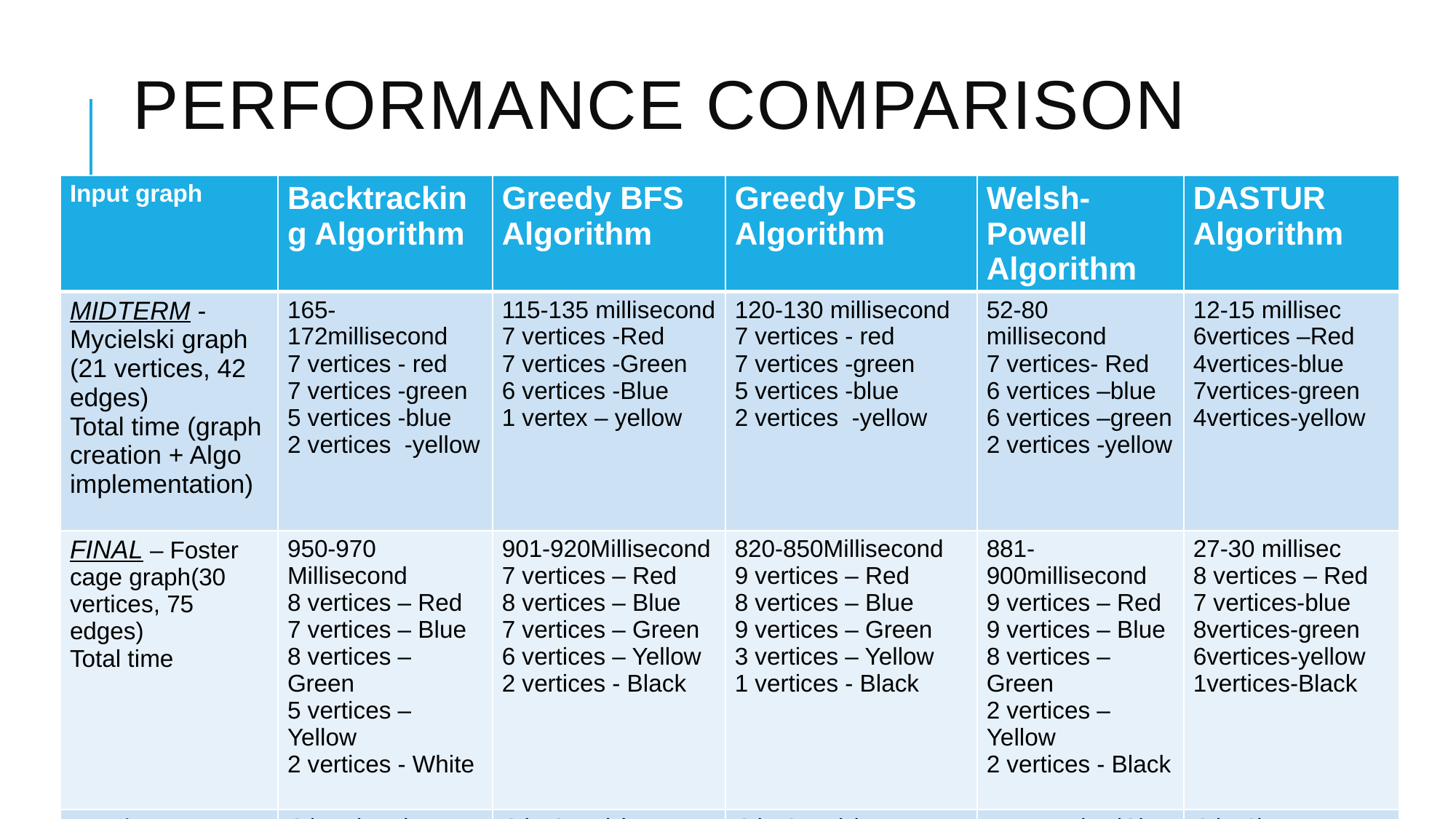

# Performance Comparison
| Input graph | Backtracking Algorithm | Greedy BFS Algorithm | Greedy DFS Algorithm | Welsh-Powell Algorithm | DASTUR Algorithm |
| --- | --- | --- | --- | --- | --- |
| MIDTERM - Mycielski graph (21 vertices, 42 edges) Total time (graph creation + Algo implementation) | 165-172millisecond 7 vertices - red 7 vertices -green 5 vertices -blue 2 vertices -yellow | 115-135 millisecond 7 vertices -Red 7 vertices -Green 6 vertices -Blue 1 vertex – yellow | 120-130 millisecond 7 vertices - red 7 vertices -green 5 vertices -blue 2 vertices -yellow | 52-80 millisecond 7 vertices- Red 6 vertices –blue 6 vertices –green 2 vertices -yellow | 12-15 millisec 6vertices –Red 4vertices-blue 7vertices-green 4vertices-yellow |
| FINAL – Foster cage graph(30 vertices, 75 edges) Total time | 950-970 Millisecond 8 vertices – Red 7 vertices – Blue 8 vertices – Green 5 vertices – Yellow 2 vertices - White | 901-920Millisecond 7 vertices – Red 8 vertices – Blue 7 vertices – Green 6 vertices – Yellow 2 vertices - Black | 820-850Millisecond 9 vertices – Red 8 vertices – Blue 9 vertices – Green 3 vertices – Yellow 1 vertices - Black | 881-900millisecond 9 vertices – Red 9 vertices – Blue 8 vertices – Green 2 vertices – Yellow 2 vertices - Black | 27-30 millisec 8 vertices – Red 7 vertices-blue 8vertices-green 6vertices-yellow 1vertices-Black |
| Runtime Complexity | O(m^v) , where m is number of colors used , v vertices | O(v^2 + e) in worst case | O(v^2 + e) in worst case | at most deg(G)+1 colors | O(n^2) worst case |